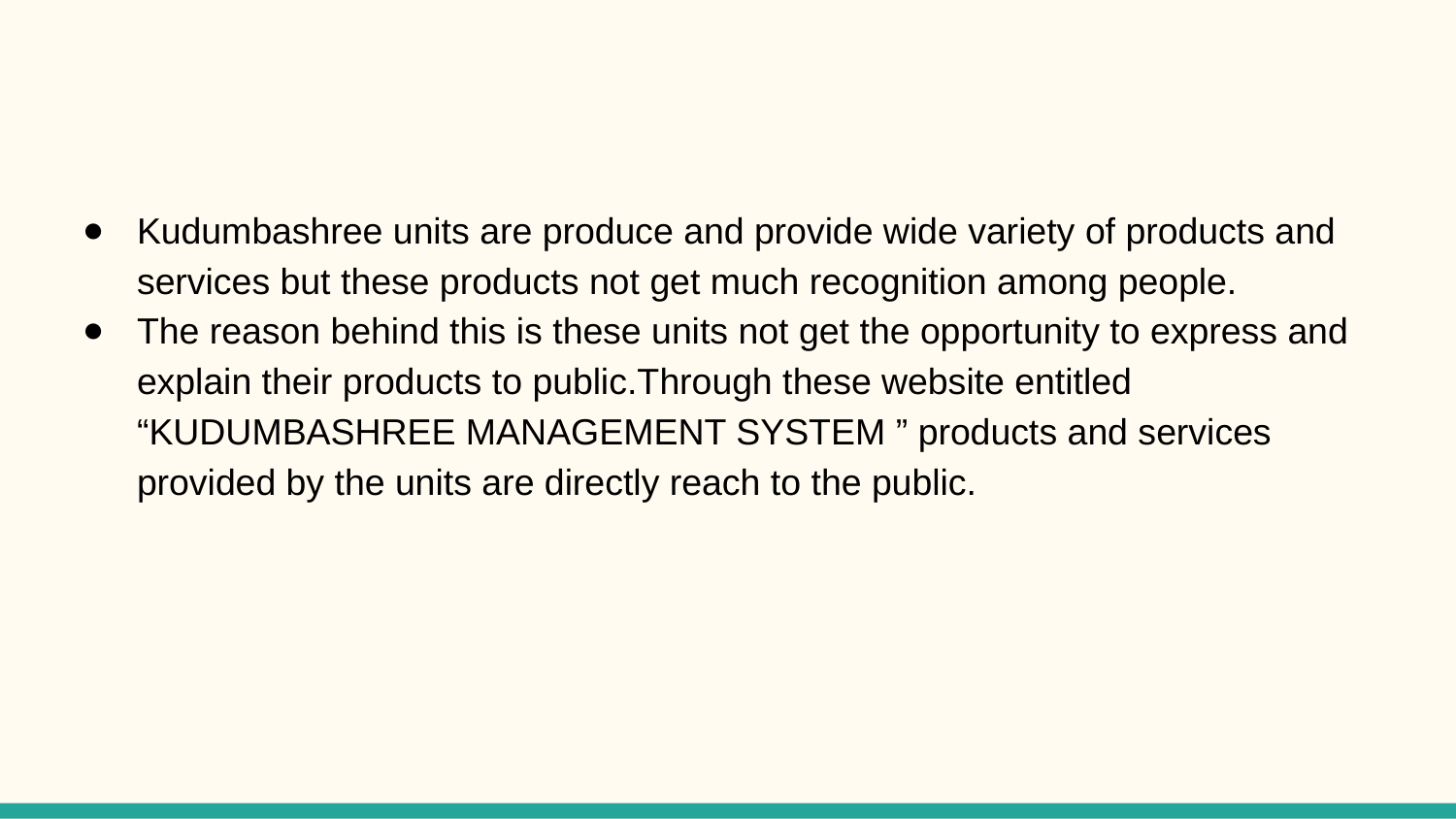

Kudumbashree units are produce and provide wide variety of products and services but these products not get much recognition among people.
The reason behind this is these units not get the opportunity to express and explain their products to public.Through these website entitled “KUDUMBASHREE MANAGEMENT SYSTEM ” products and services provided by the units are directly reach to the public.